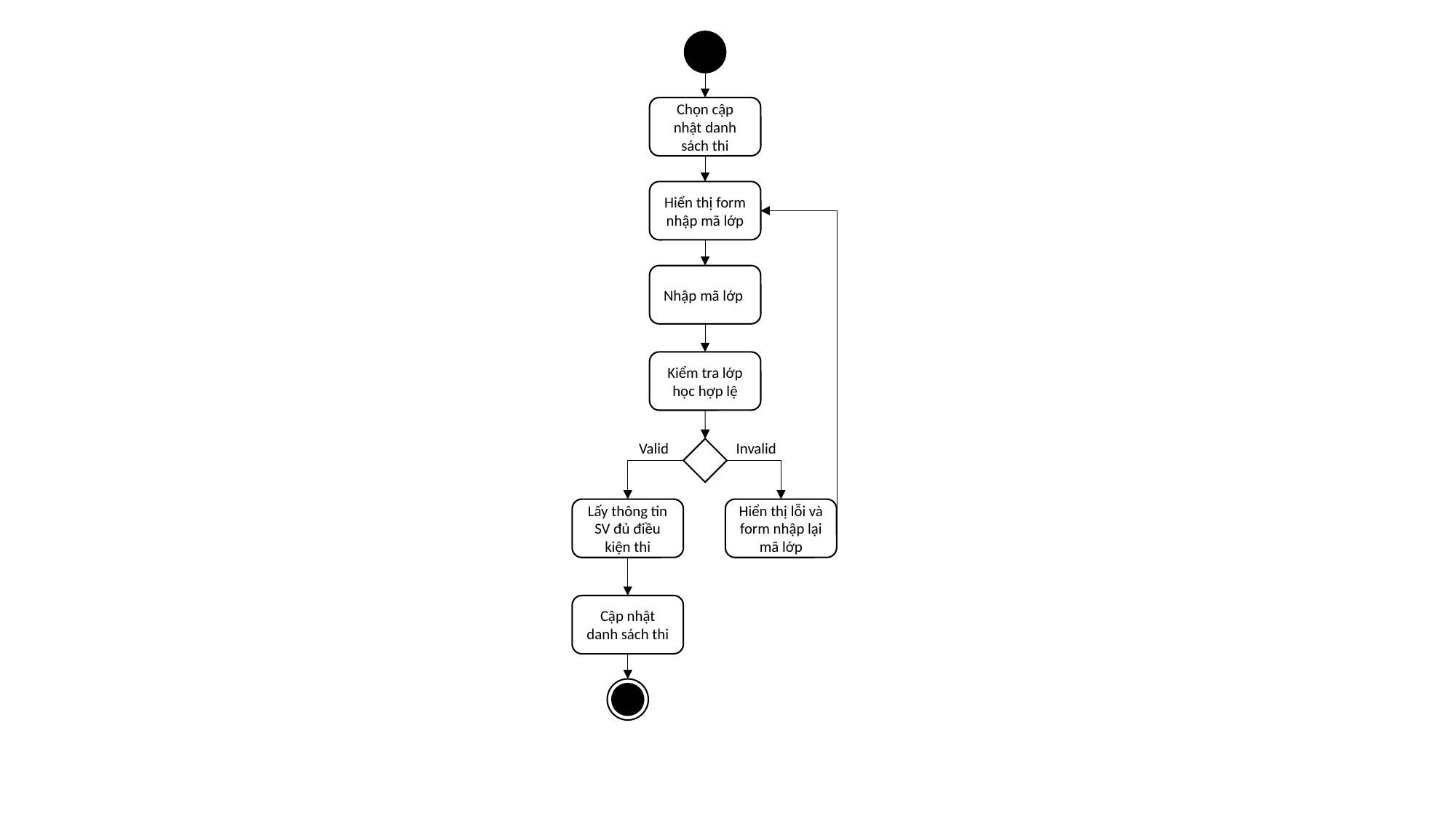

Chọn cập nhật danh sách thi
Hiển thị form nhập mã lớp
Nhập mã lớp
Kiểm tra lớp học hợp lệ
Invalid
Valid

Lấy thông tin SV đủ điều kiện thi
Hiển thị lỗi và form nhập lại mã lớp

Cập nhật danh sách thi